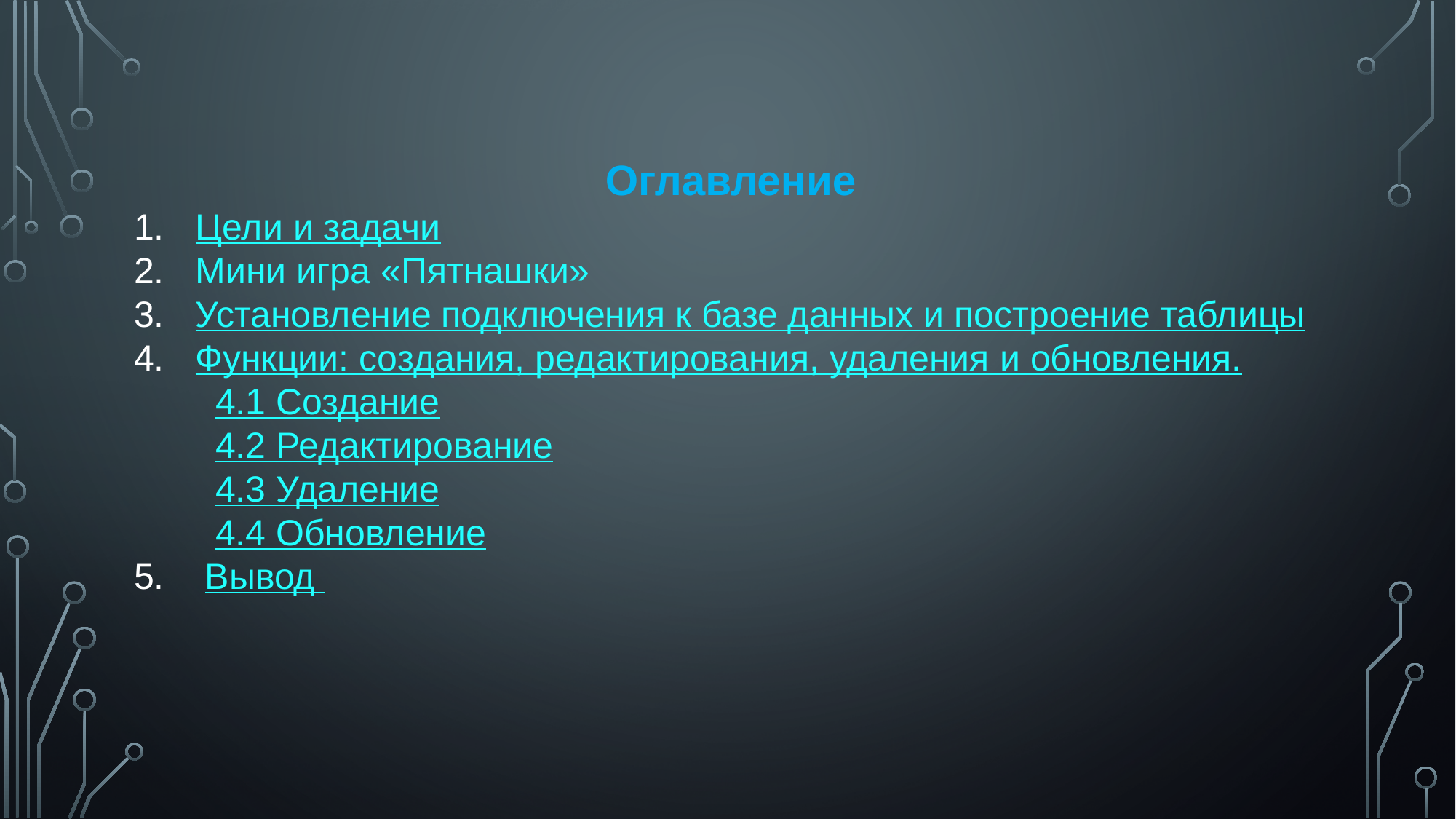

Оглавление
Цели и задачи
Мини игра «Пятнашки»
Установление подключения к базе данных и построение таблицы
Функции: создания, редактирования, удаления и обновления.
        4.1 Создание
        4.2 Редактирование
        4.3 Удаление
        4.4 Обновление
5.    Вывод